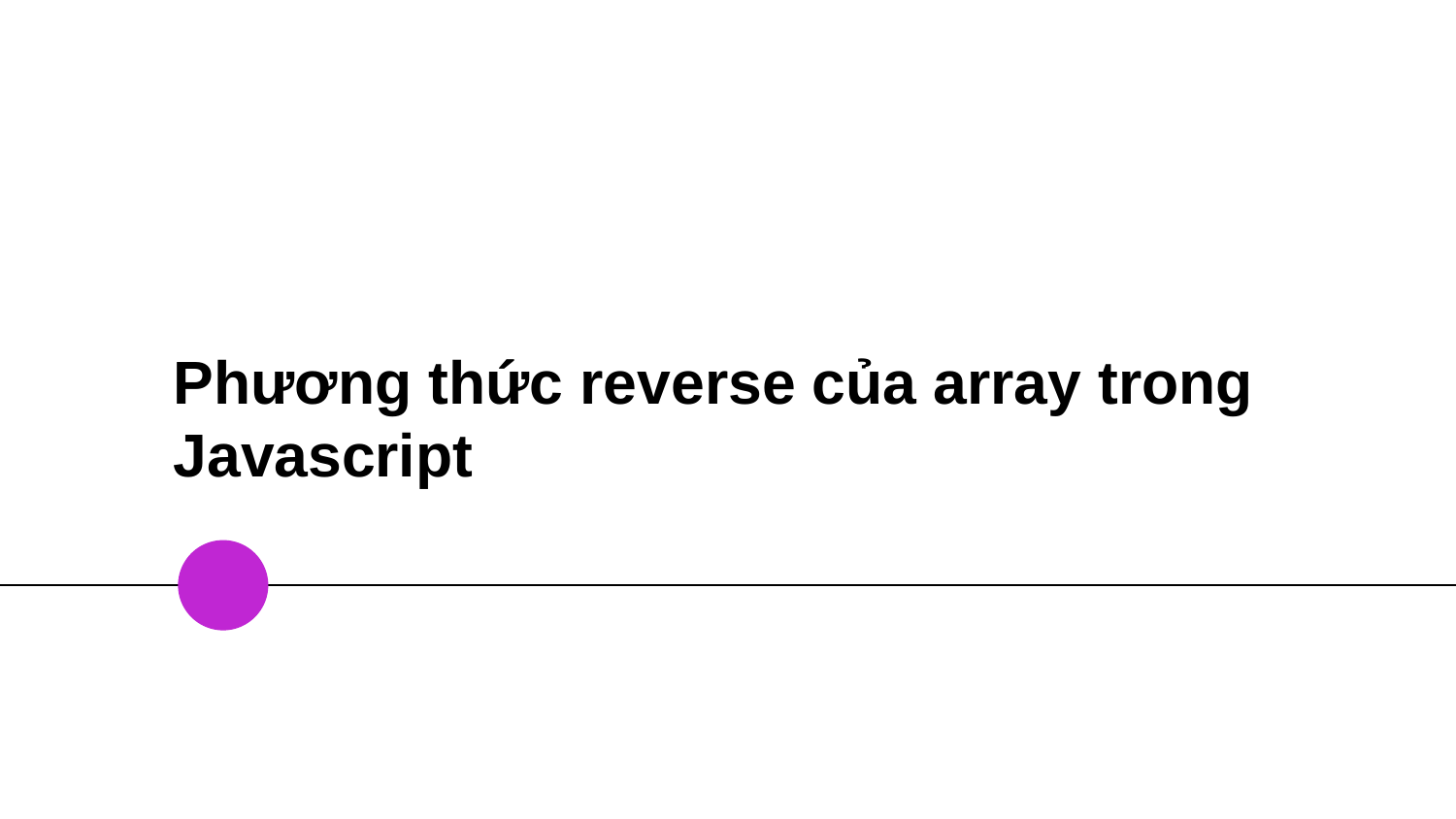

# Phương thức reverse của array trong Javascript